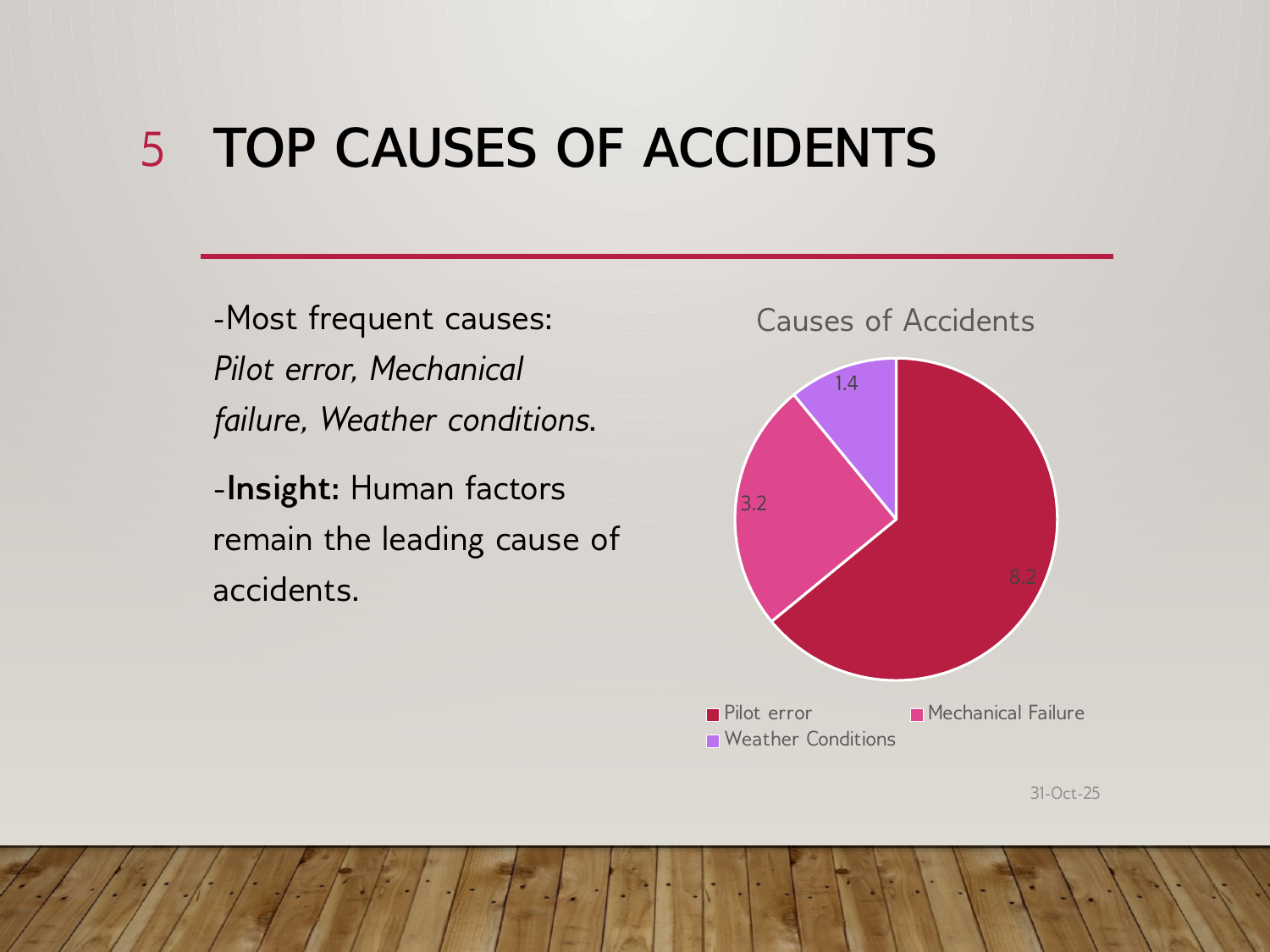

5
# Top Causes of Accidents
-Most frequent causes: Pilot error, Mechanical failure, Weather conditions.
-Insight: Human factors remain the leading cause of accidents.

### Chart: Causes of Accidents

| Category | Sales |
|---|---|
| Pilot error | 8.2 |
| Mechanical Failure | 3.2 |
| Weather Conditions | 1.4 |
31-Oct-25